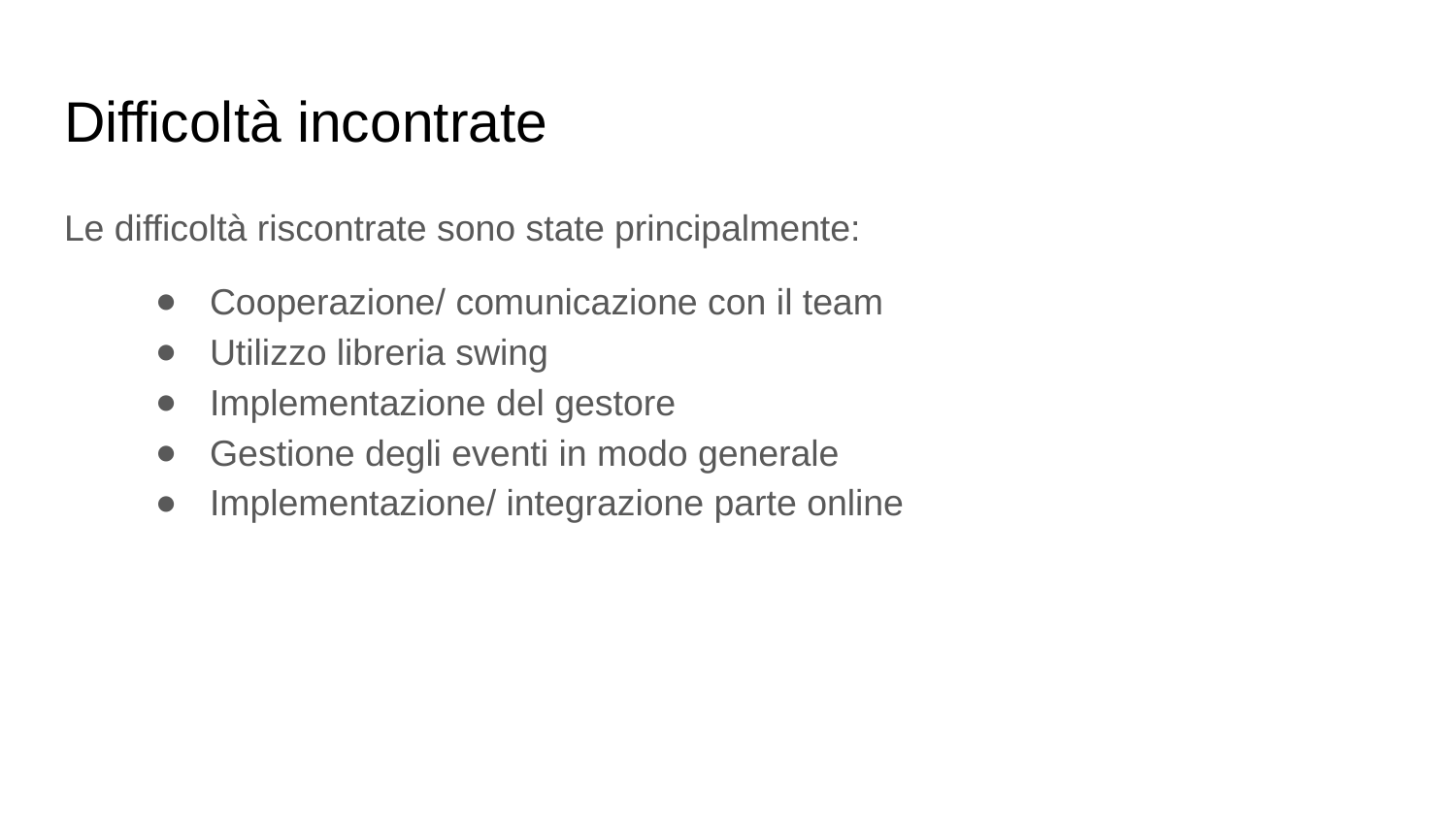

# Difficoltà incontrate
Le difficoltà riscontrate sono state principalmente:
Cooperazione/ comunicazione con il team
Utilizzo libreria swing
Implementazione del gestore
Gestione degli eventi in modo generale
Implementazione/ integrazione parte online